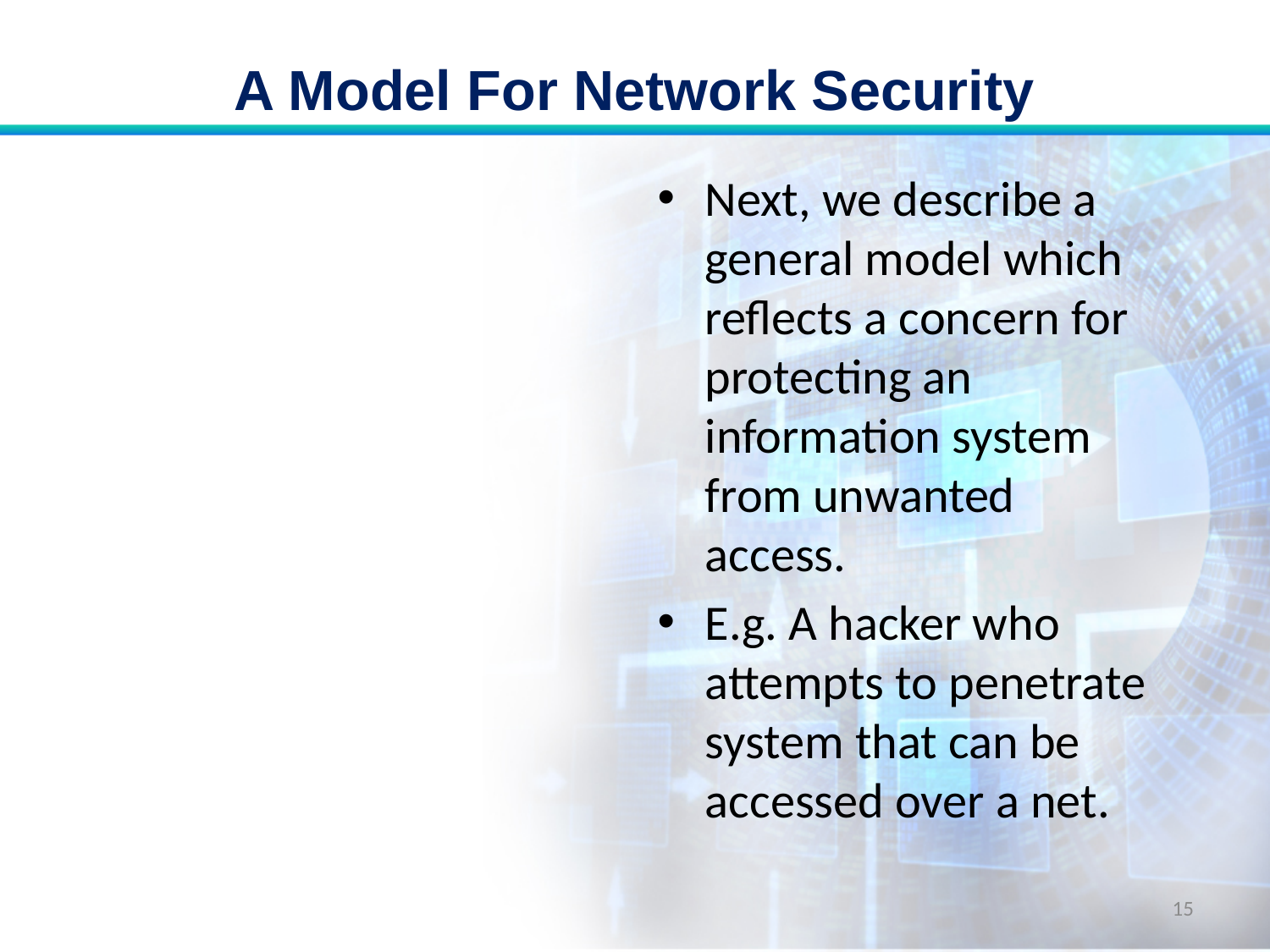

# A Model For Network Security
Next, we describe a general model which reflects a concern for protecting an information system from unwanted access.
E.g. A hacker who attempts to penetrate system that can be accessed over a net.
15